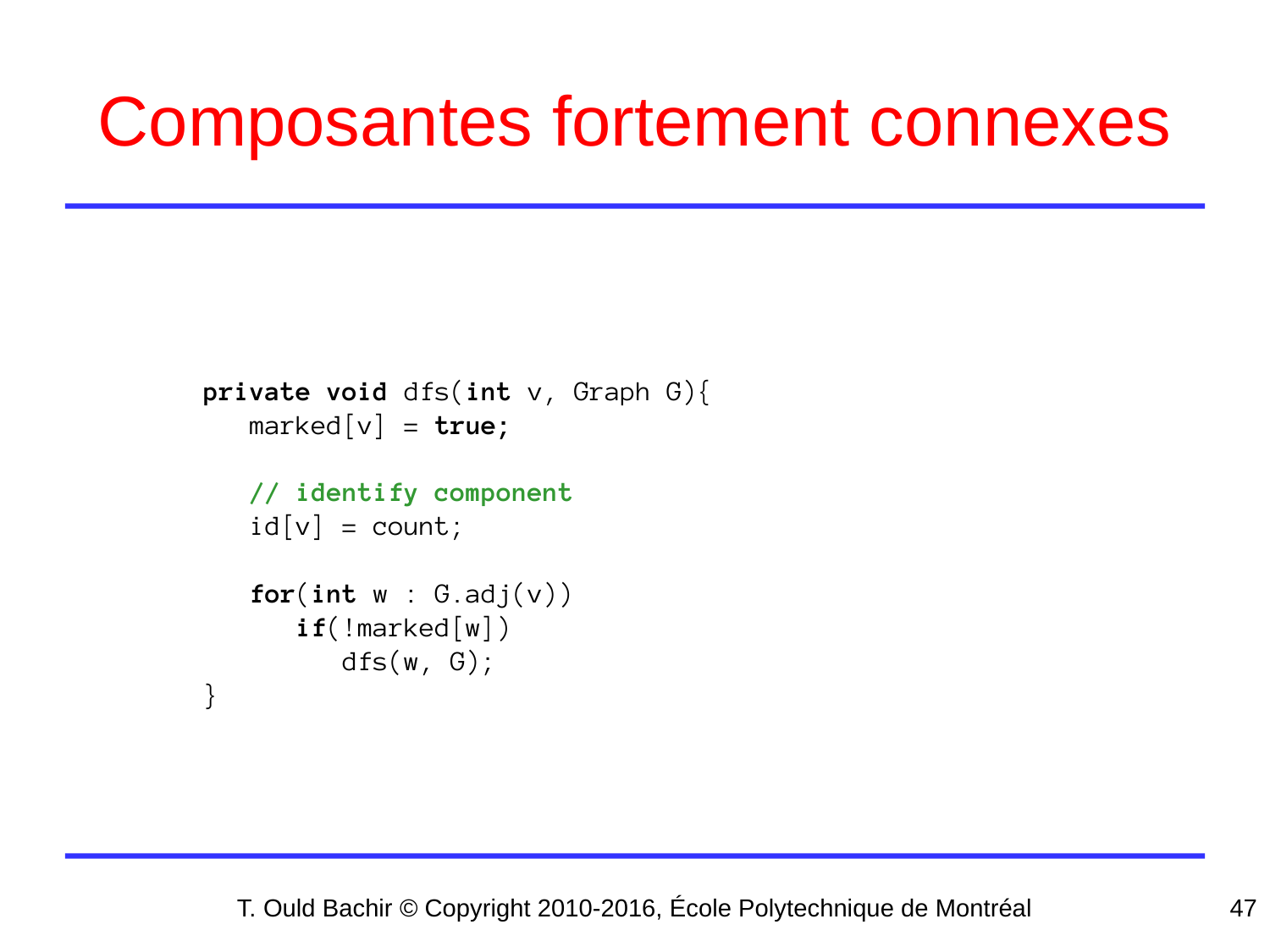

# Composantes fortement connexes
   private void dfs(int v, Graph G){
      marked[v] = true;

      // identify component
      id[v] = count;

      for(int w : G.adj(v))
         if(!marked[w])
            dfs(w, G);
   }
T. Ould Bachir © Copyright 2010-2016, École Polytechnique de Montréal
47